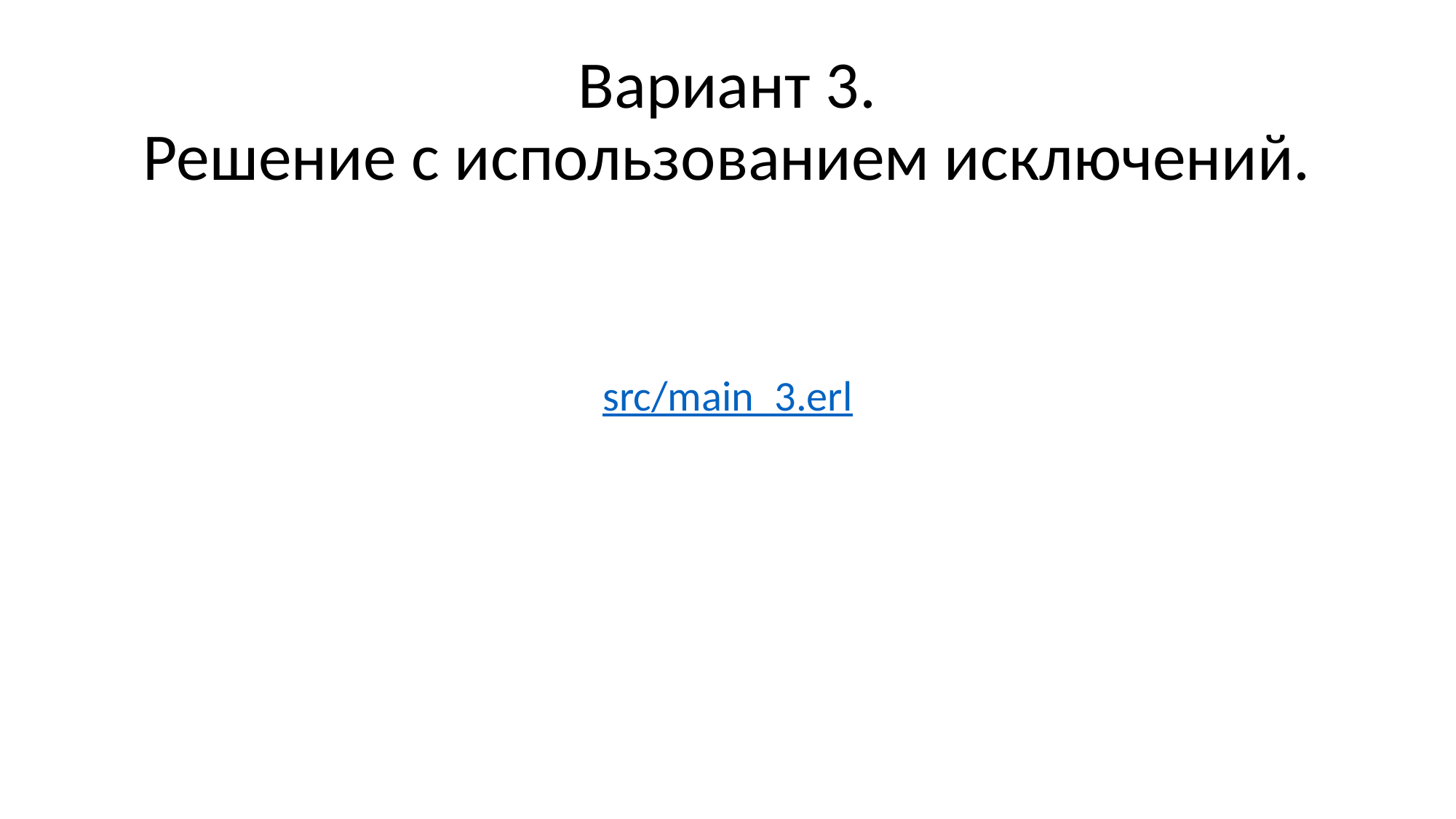

# Вариант 3. Решение с использованием исключений.
src/main_3.erl